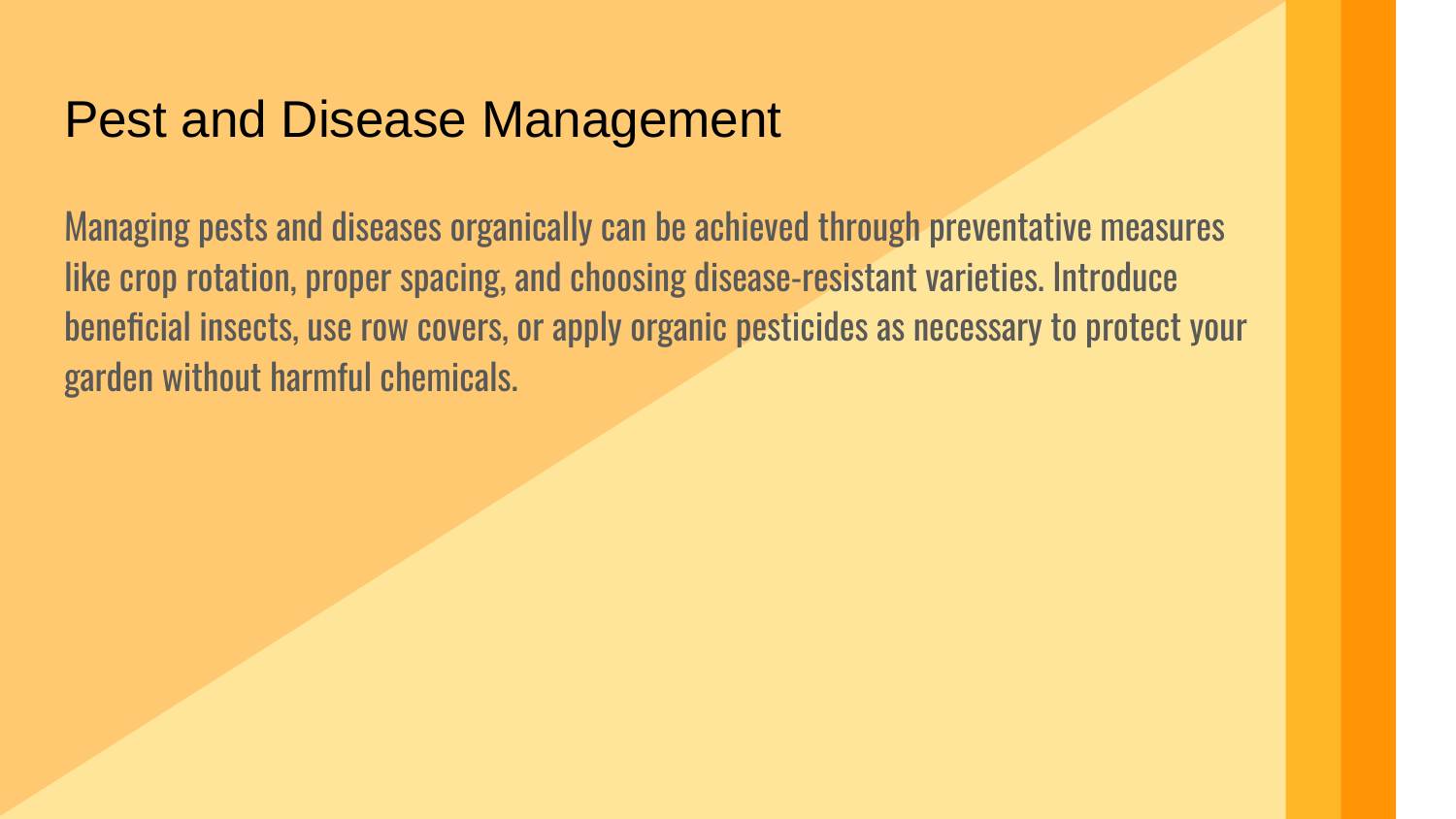

Pest and Disease Management
Managing pests and diseases organically can be achieved through preventative measures like crop rotation, proper spacing, and choosing disease-resistant varieties. Introduce beneficial insects, use row covers, or apply organic pesticides as necessary to protect your garden without harmful chemicals.